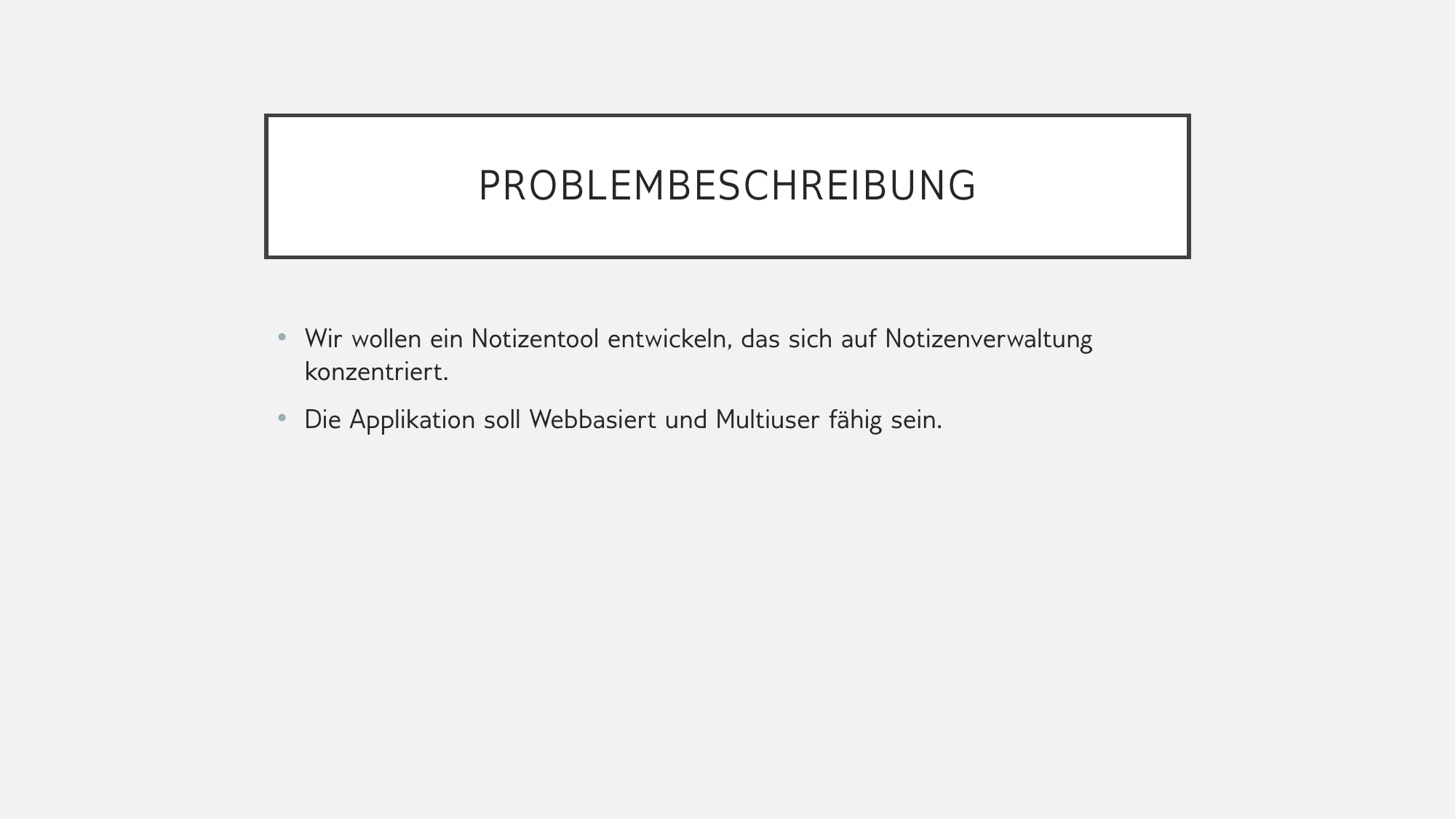

# ProblemBeschreibung
Wir wollen ein Notizentool entwickeln, das sich auf Notizenverwaltung konzentriert.
Die Applikation soll Webbasiert und Multiuser fähig sein.